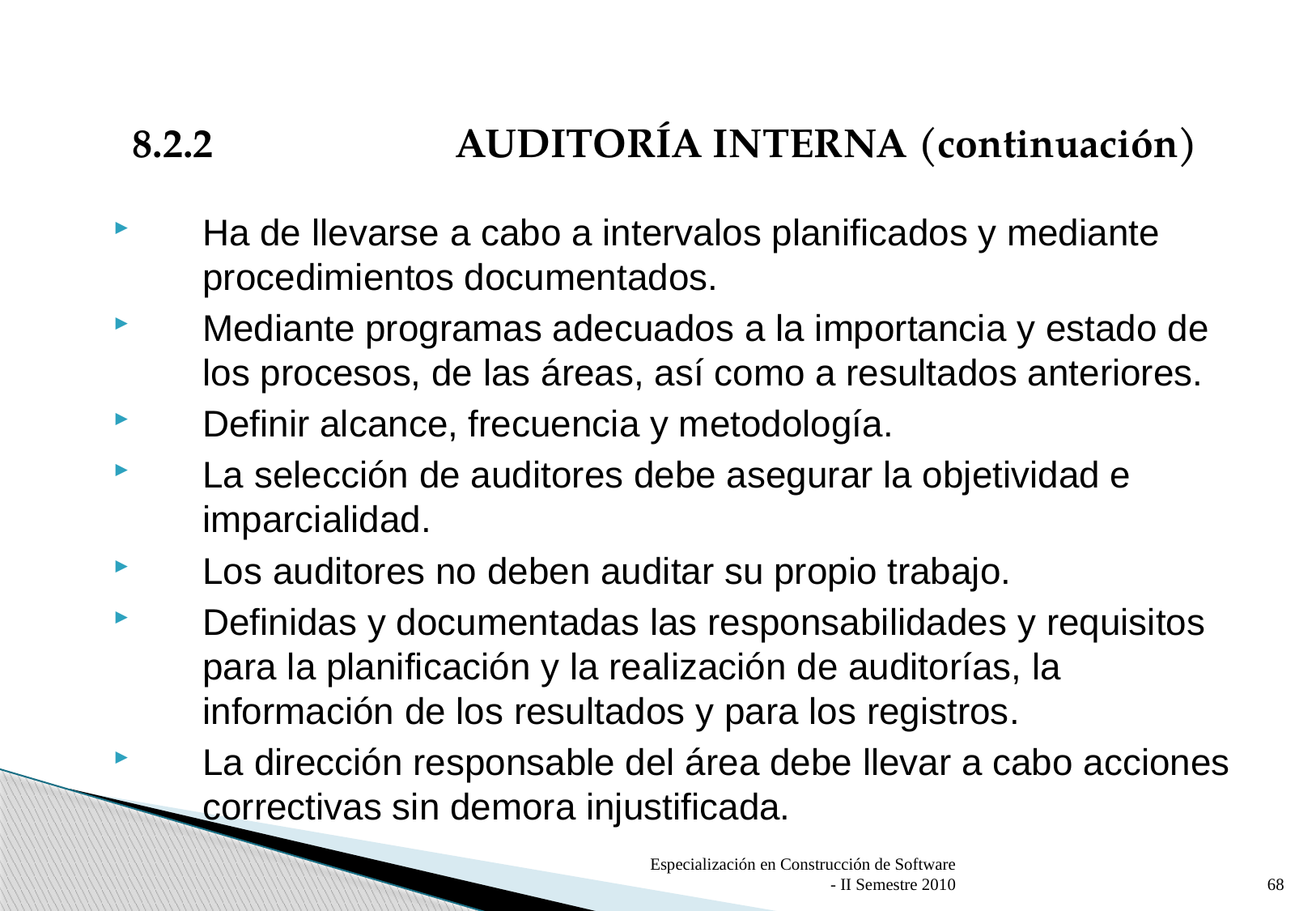

8.2.2		AUDITORÍA INTERNA (continuación)
Ha de llevarse a cabo a intervalos planificados y mediante procedimientos documentados.
Mediante programas adecuados a la importancia y estado de los procesos, de las áreas, así como a resultados anteriores.
Definir alcance, frecuencia y metodología.
La selección de auditores debe asegurar la objetividad e imparcialidad.
Los auditores no deben auditar su propio trabajo.
Definidas y documentadas las responsabilidades y requisitos para la planificación y la realización de auditorías, la información de los resultados y para los registros.
La dirección responsable del área debe llevar a cabo acciones correctivas sin demora injustificada.

Especialización en Construcción de Software - II Semestre 2010
68